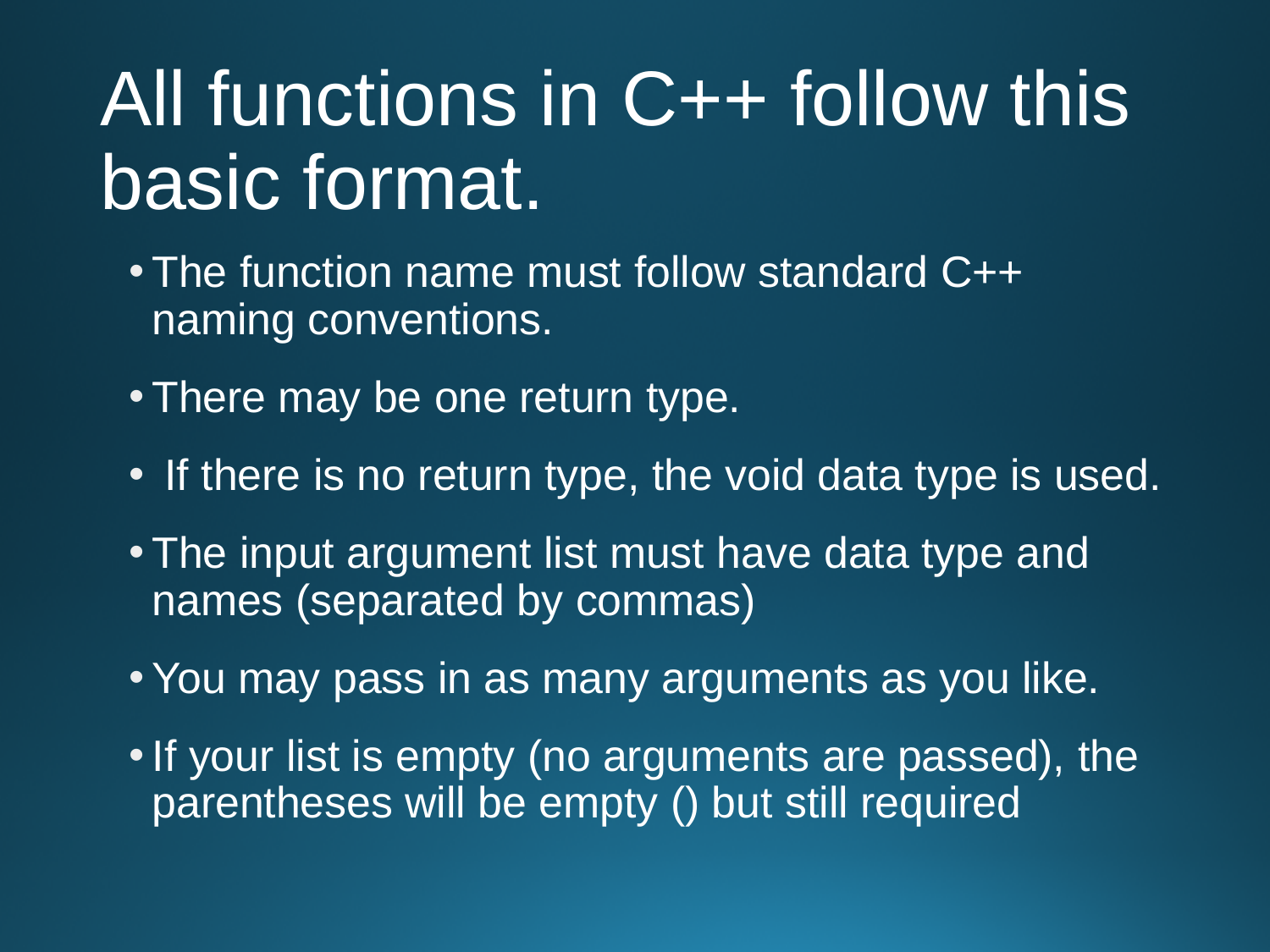

# All functions in C++ follow this basic format.
The function name must follow standard C++ naming conventions.
There may be one return type.
 If there is no return type, the void data type is used.
The input argument list must have data type and names (separated by commas)
You may pass in as many arguments as you like.
If your list is empty (no arguments are passed), the parentheses will be empty () but still required